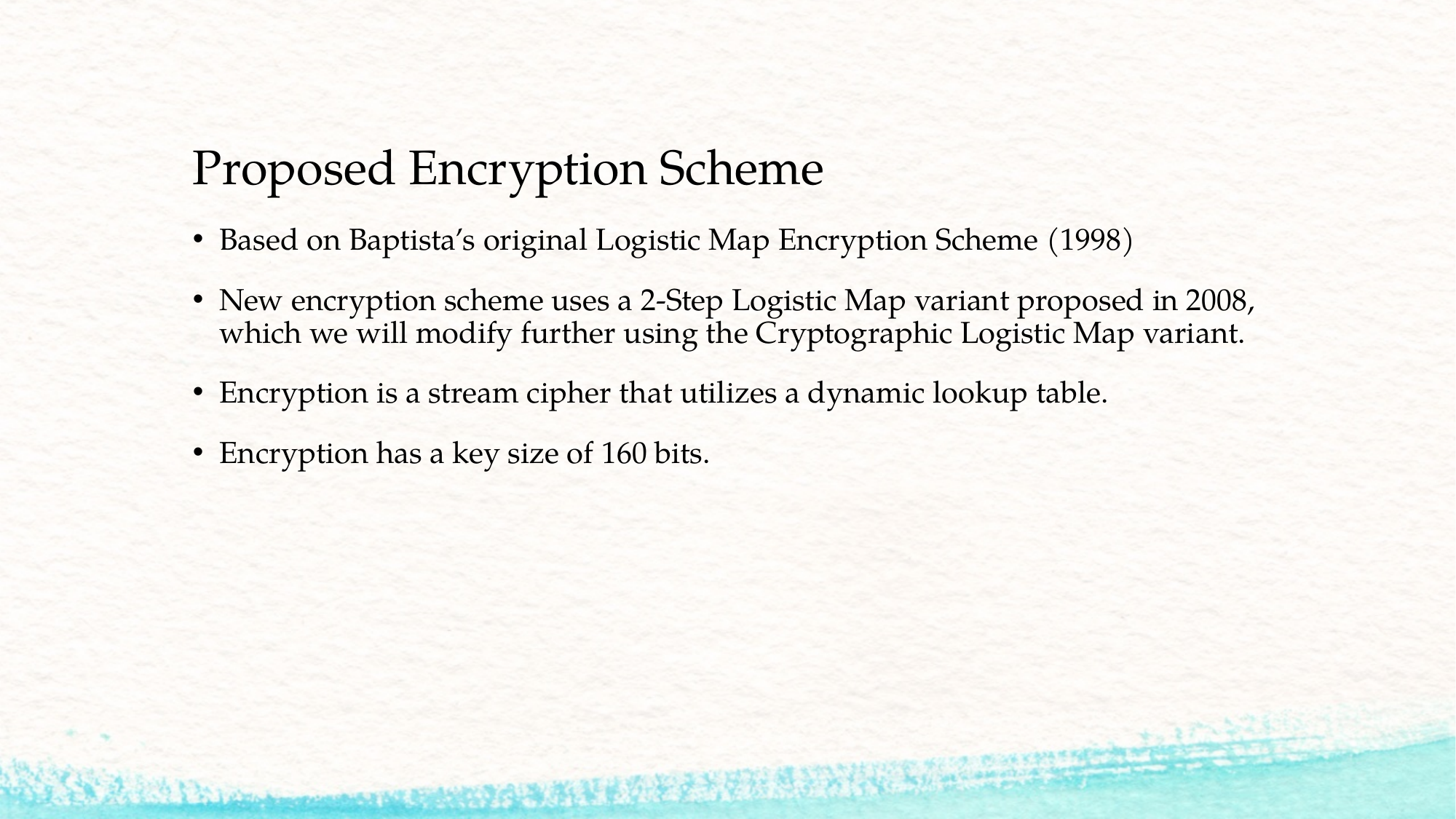

# Proposed Encryption Scheme
Based on Baptista’s original Logistic Map Encryption Scheme (1998)
New encryption scheme uses a 2-Step Logistic Map variant proposed in 2008, which we will modify further using the Cryptographic Logistic Map variant.
Encryption is a stream cipher that utilizes a dynamic lookup table.
Encryption has a key size of 160 bits.